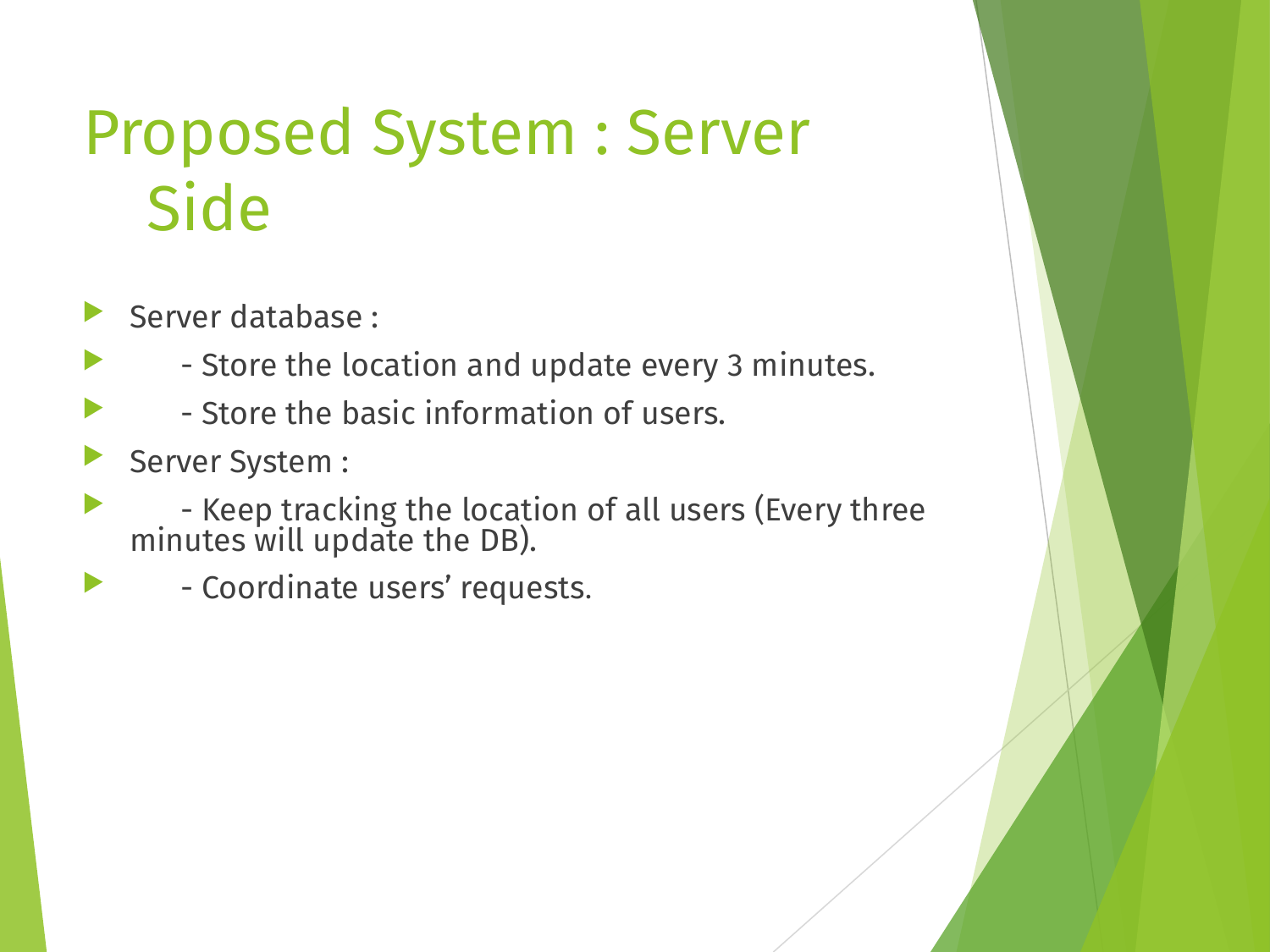

# Proposed System : Server Side
Server database :
      - Store the location and update every 3 minutes.
      - Store the basic information of users.
Server System :
      - Keep tracking the location of all users (Every three minutes will update the DB).
      - Coordinate users’ requests.